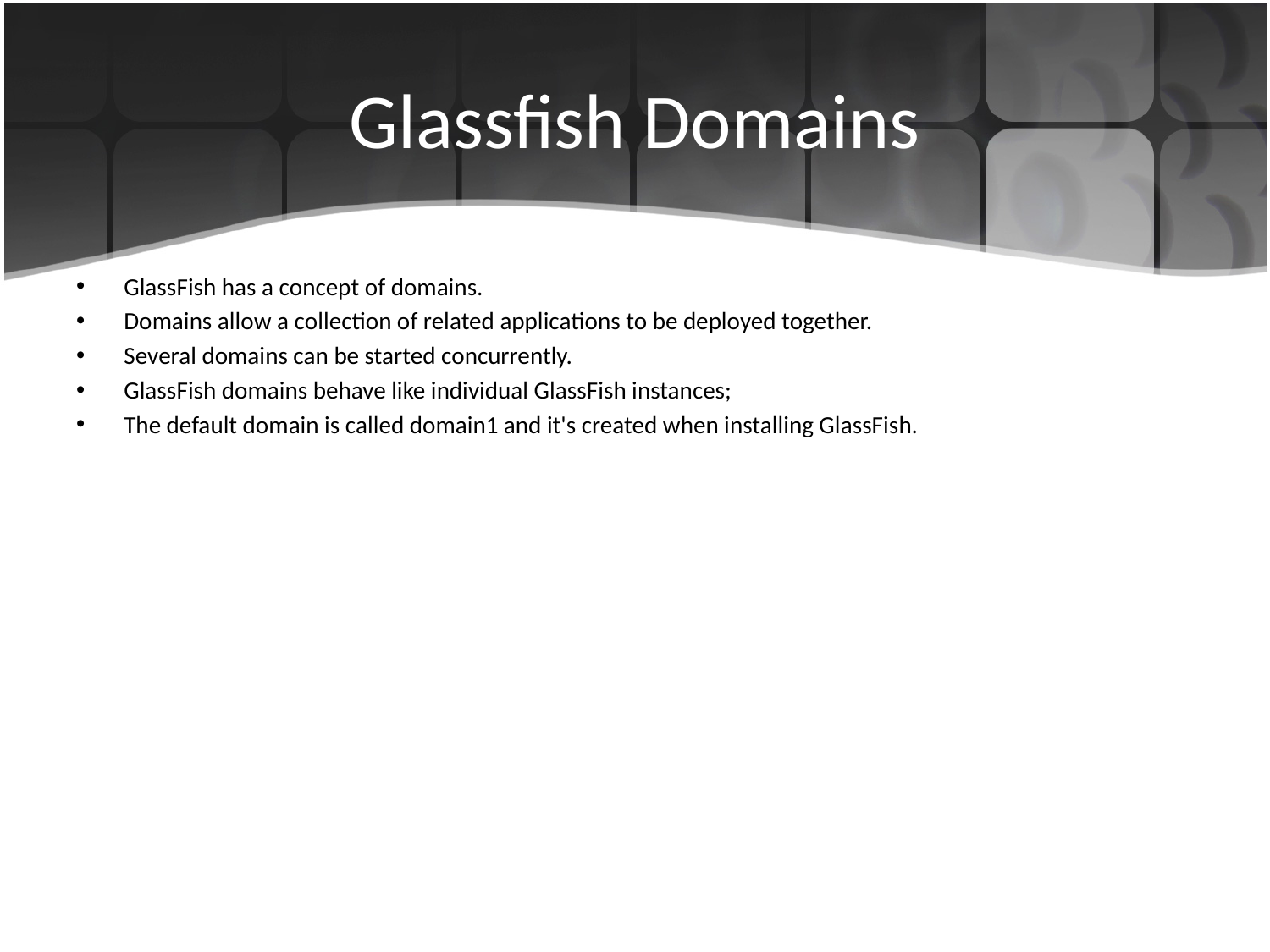

# Glassfish Domains
GlassFish has a concept of domains.
Domains allow a collection of related applications to be deployed together.
Several domains can be started concurrently.
GlassFish domains behave like individual GlassFish instances;
The default domain is called domain1 and it's created when installing GlassFish.